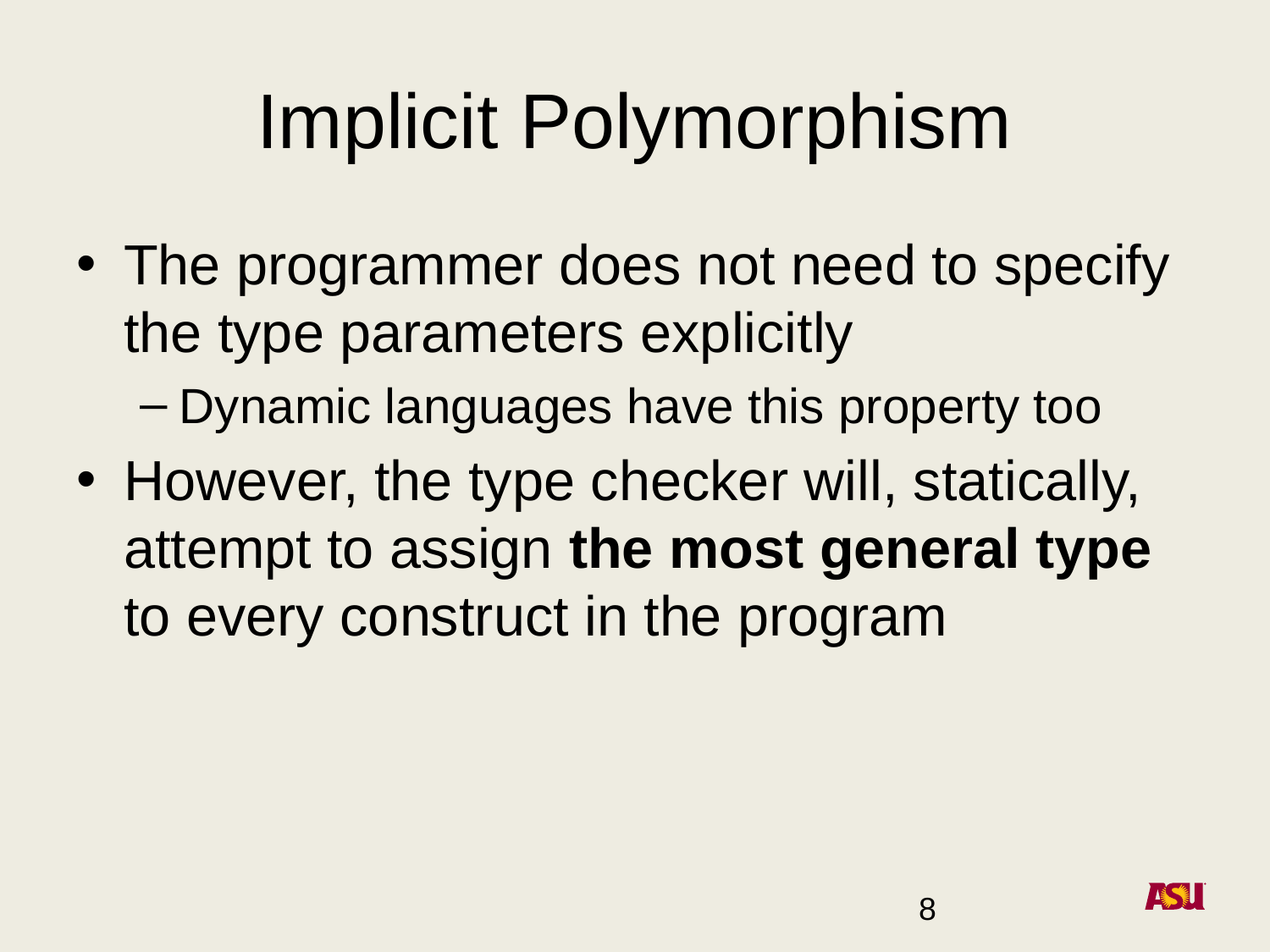

# Implicit Polymorphism
The programmer does not need to specify the type parameters explicitly
Dynamic languages have this property too
However, the type checker will, statically, attempt to assign the most general type to every construct in the program
8